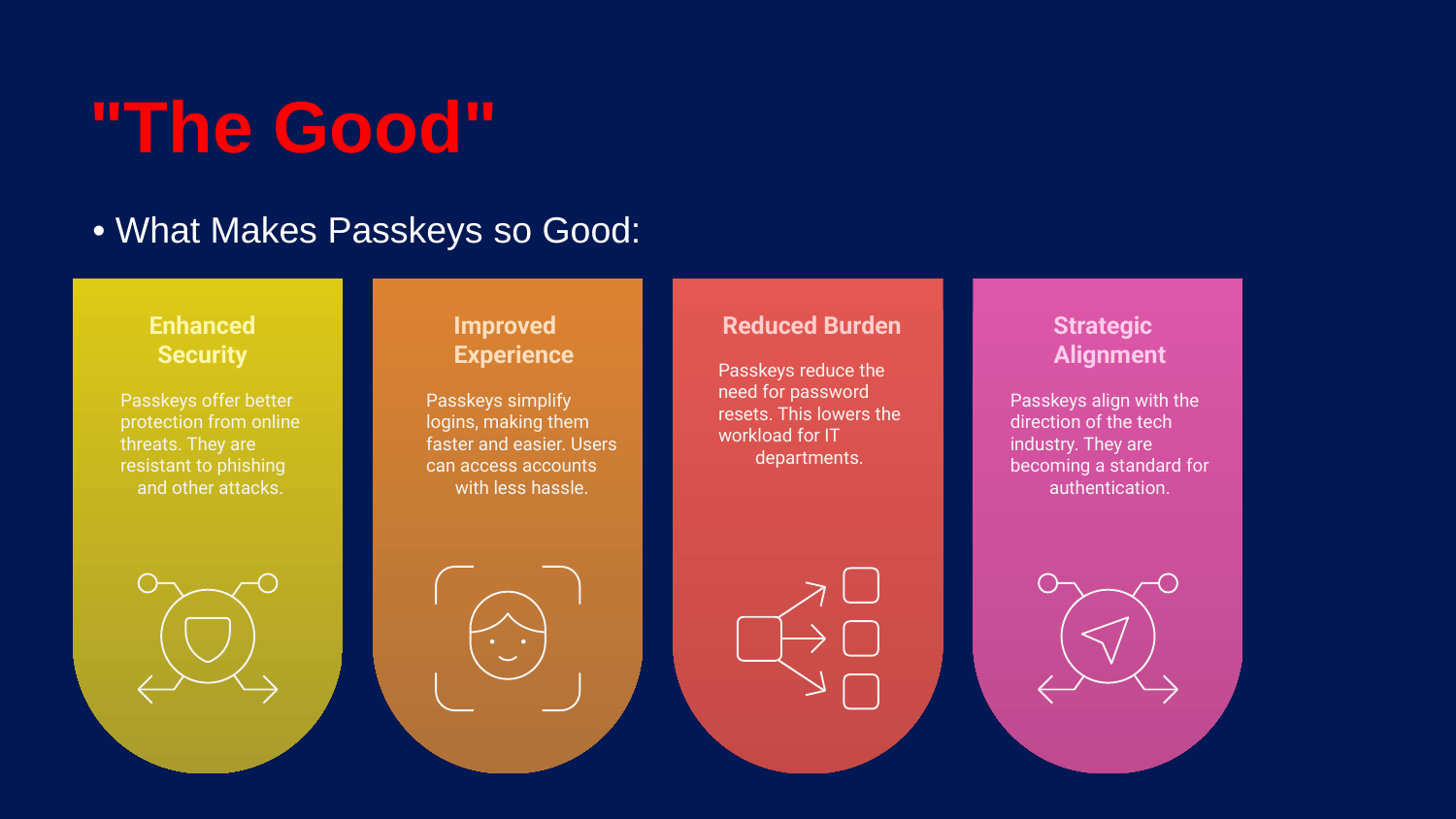

"The Good"
• What Makes Passkeys so Good:

Enhanced
Security
Improved
Experience
Reduced Burden
Strategic
Alignment
Passkeys reduce the
need for password
resets. This lowers the
workload for IT
departments.
Passkeys offer better
protection from online
threats. They are
resistant to phishing
and other attacks.
Passkeys simplify
logins, making them
faster and easier. Users
can access accounts
with less hassle.
Passkeys align with the
direction of the tech
industry. They are
becoming a standard for
authentication.